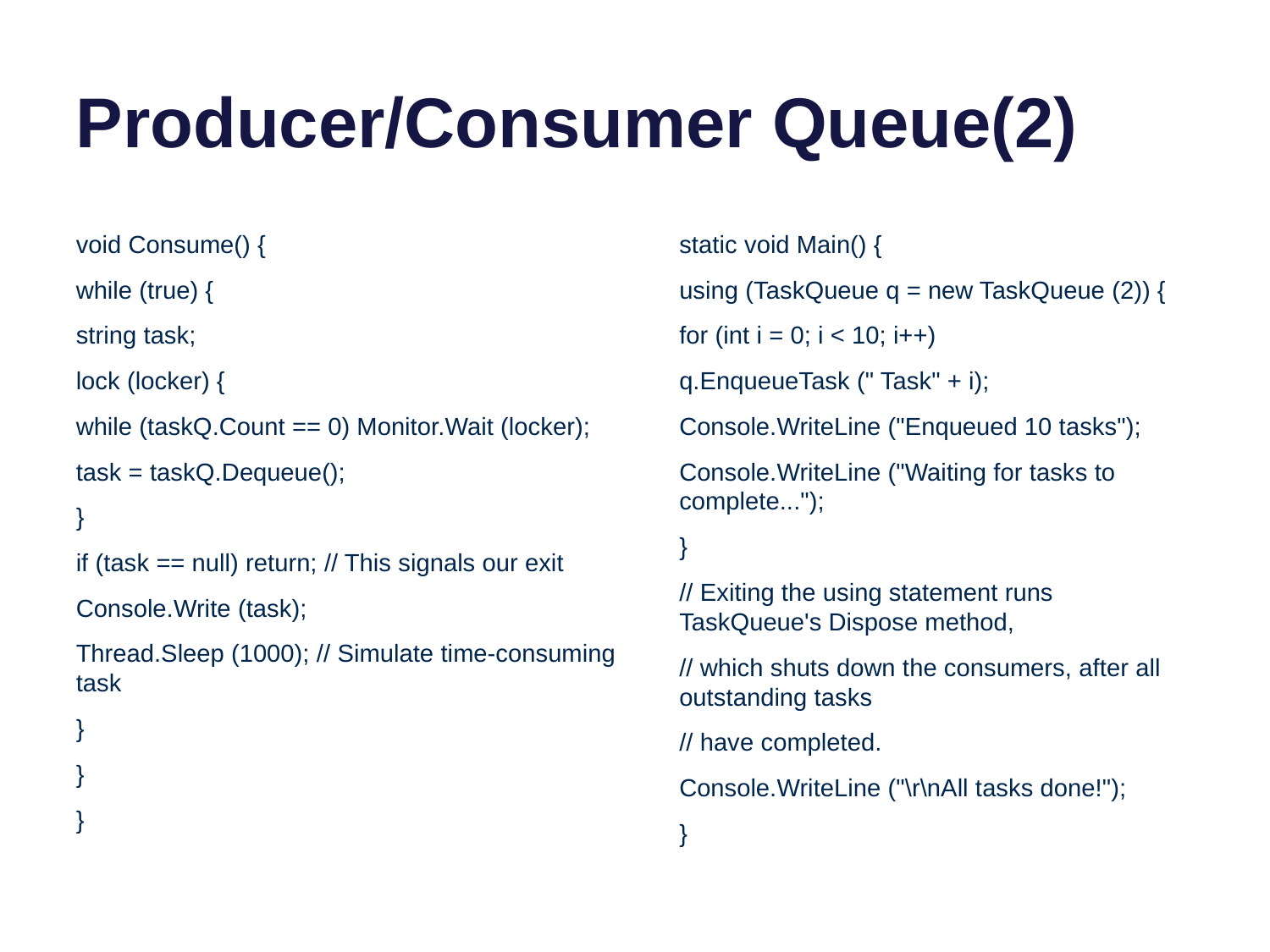

# Producer/Consumer Queue(2)
void Consume() {
while (true) {
string task;
lock (locker) {
while (taskQ.Count == 0) Monitor.Wait (locker);
task = taskQ.Dequeue();
}
if (task == null) return; // This signals our exit
Console.Write (task);
Thread.Sleep (1000); // Simulate time-consuming task
}
}
}
static void Main() {
using (TaskQueue q = new TaskQueue (2)) {
for (int i = 0; i < 10; i++)
q.EnqueueTask (" Task" + i);
Console.WriteLine ("Enqueued 10 tasks");
Console.WriteLine ("Waiting for tasks to complete...");
}
// Exiting the using statement runs TaskQueue's Dispose method,
// which shuts down the consumers, after all outstanding tasks
// have completed.
Console.WriteLine ("\r\nAll tasks done!");
}